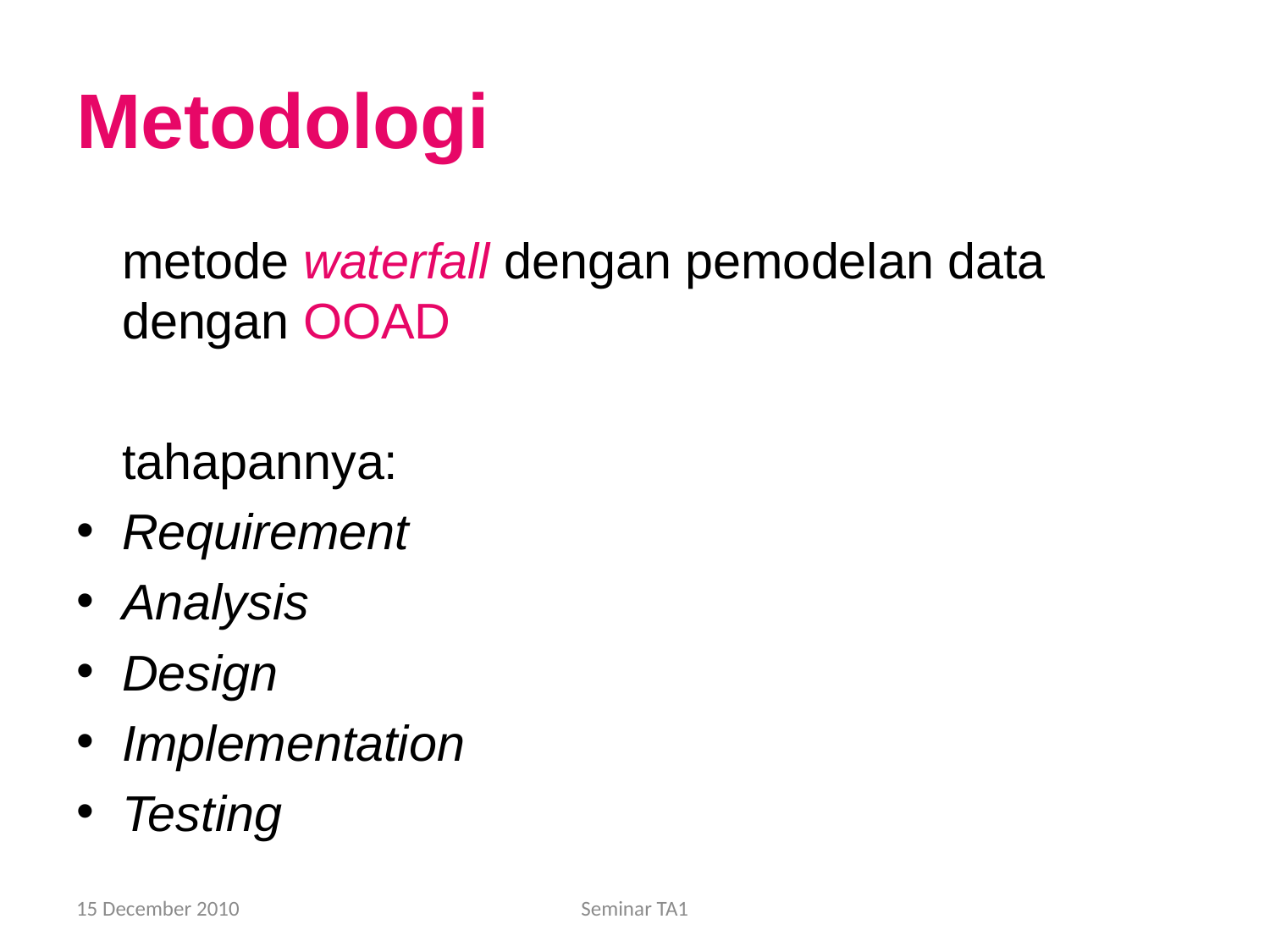

# Metodologi
	metode waterfall dengan pemodelan data dengan OOAD

	tahapannya:
Requirement
Analysis
Design
Implementation
Testing
15 December 2010
Seminar TA1